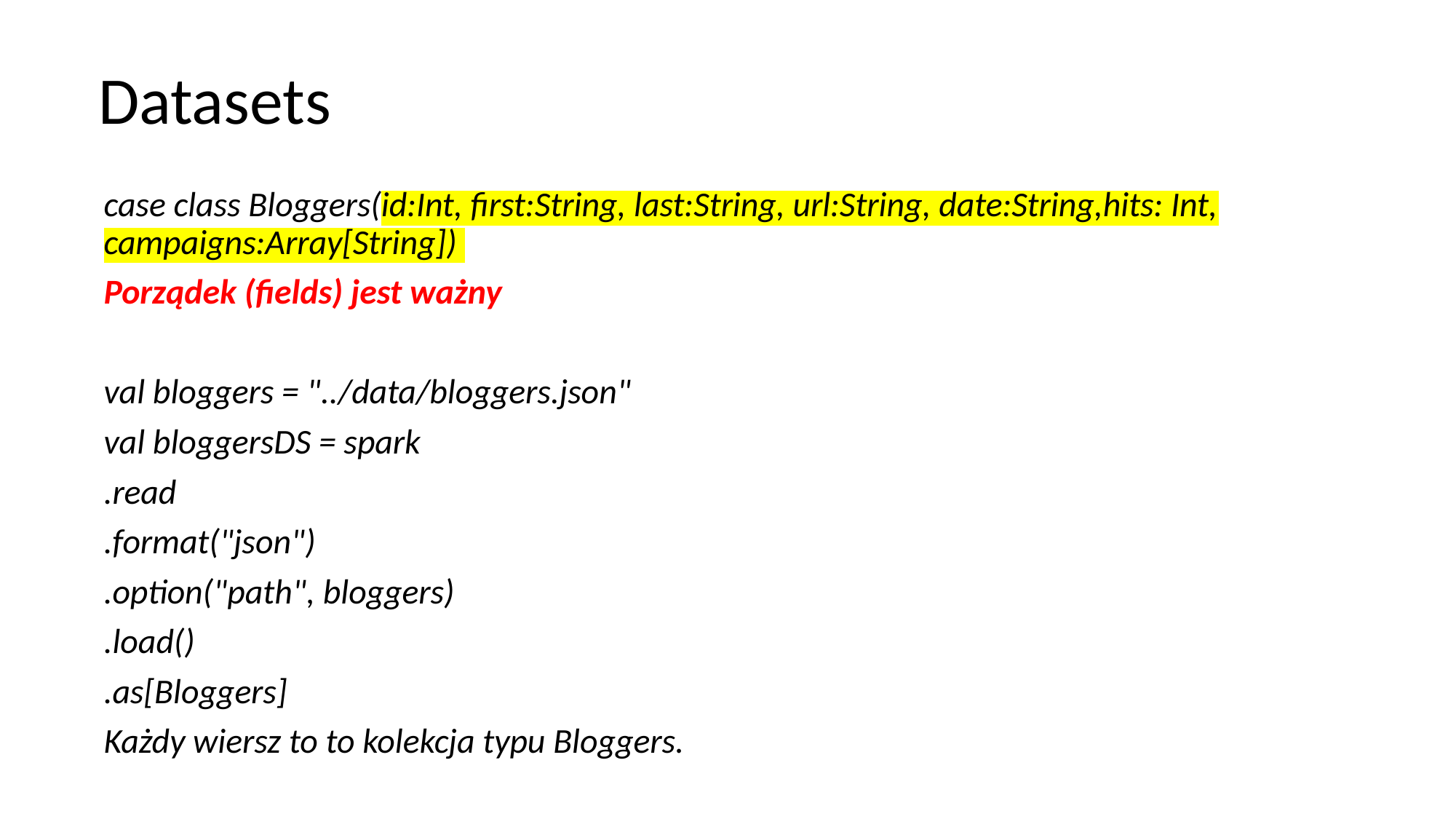

# Datasets
case class Bloggers(id:Int, first:String, last:String, url:String, date:String,hits: Int, campaigns:Array[String])
Porządek (fields) jest ważny

val bloggers = "../data/bloggers.json"
val bloggersDS = spark
.read
.format("json")
.option("path", bloggers)
.load()
.as[Bloggers]
Każdy wiersz to to kolekcja typu Bloggers.